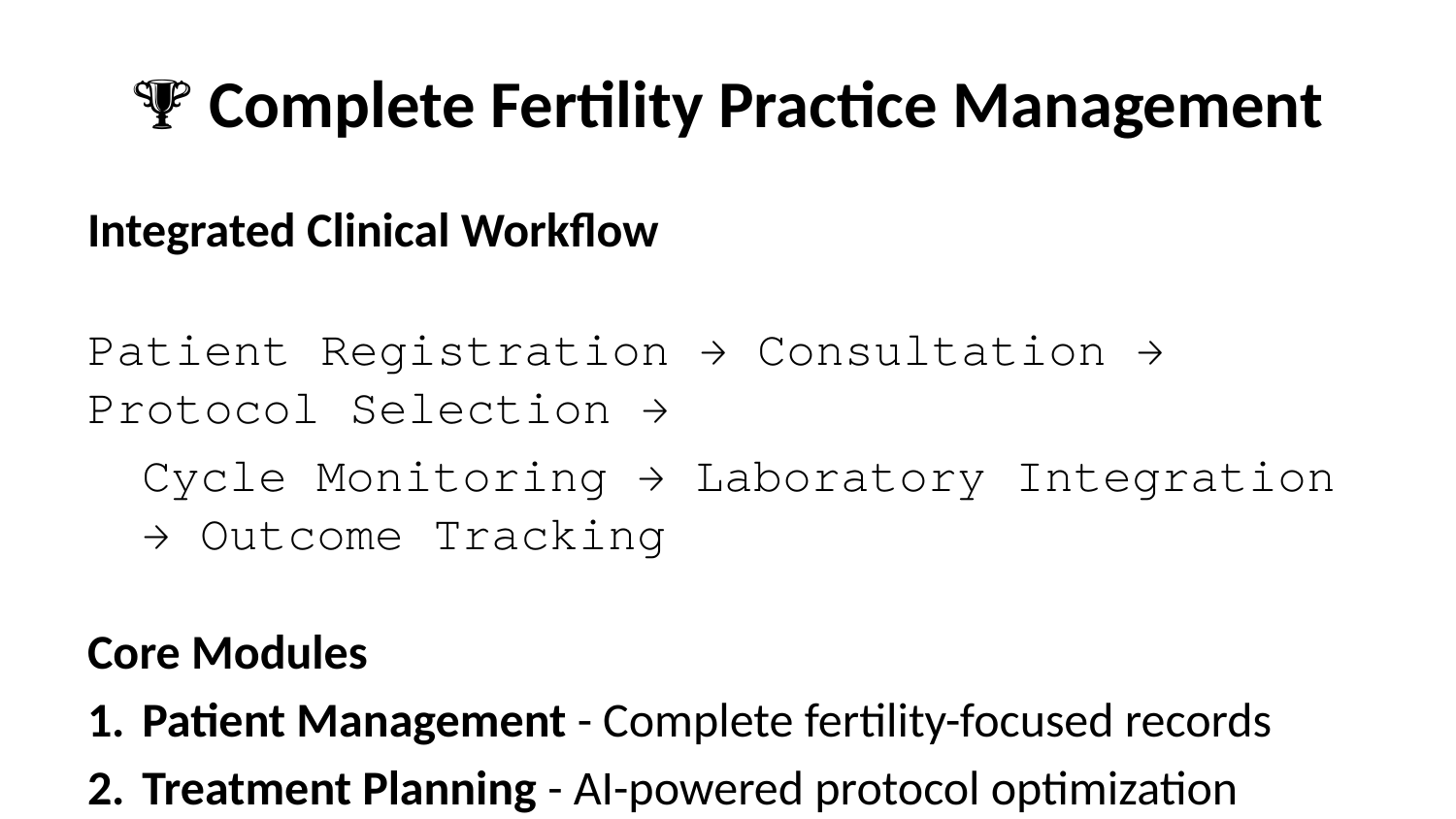

# 🏆 Complete Fertility Practice Management
Integrated Clinical Workflow
Patient Registration → Consultation → Protocol Selection →
Cycle Monitoring → Laboratory Integration → Outcome Tracking
Core Modules
Patient Management - Complete fertility-focused records
Treatment Planning - AI-powered protocol optimization
Cycle Monitoring - Real-time tracking and adjustments
Laboratory Integration - Seamless lab data flow
Resource Optimization - Smart scheduling and staff wellness
Analytics & Reporting - Comprehensive outcome analysis
Key Differentiators
Fertility Expertise: Built by reproductive endocrinologists
AI-Powered: Machine learning for optimal outcomes
Integrated Platform: No need for multiple systems
Proven Results: Used by 100+ successful clinics